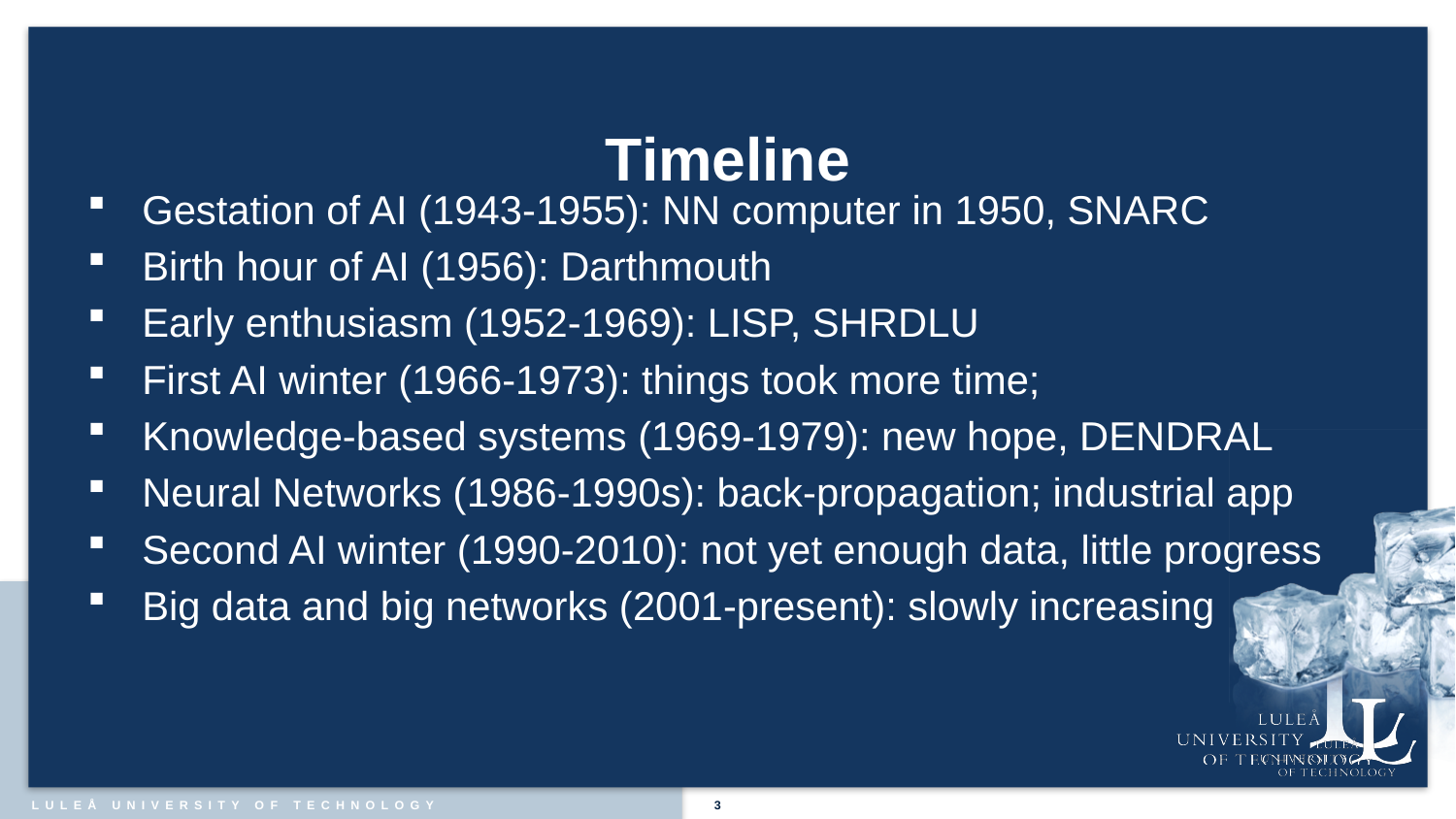

3
# Timeline
Gestation of AI (1943-1955): NN computer in 1950, SNARC
Birth hour of AI (1956): Darthmouth
Early enthusiasm (1952-1969): LISP, SHRDLU
First AI winter (1966-1973): things took more time;
Knowledge-based systems (1969-1979): new hope, DENDRAL
Neural Networks (1986-1990s): back-propagation; industrial app
Second AI winter (1990-2010): not yet enough data, little progress
Big data and big networks (2001-present): slowly increasing